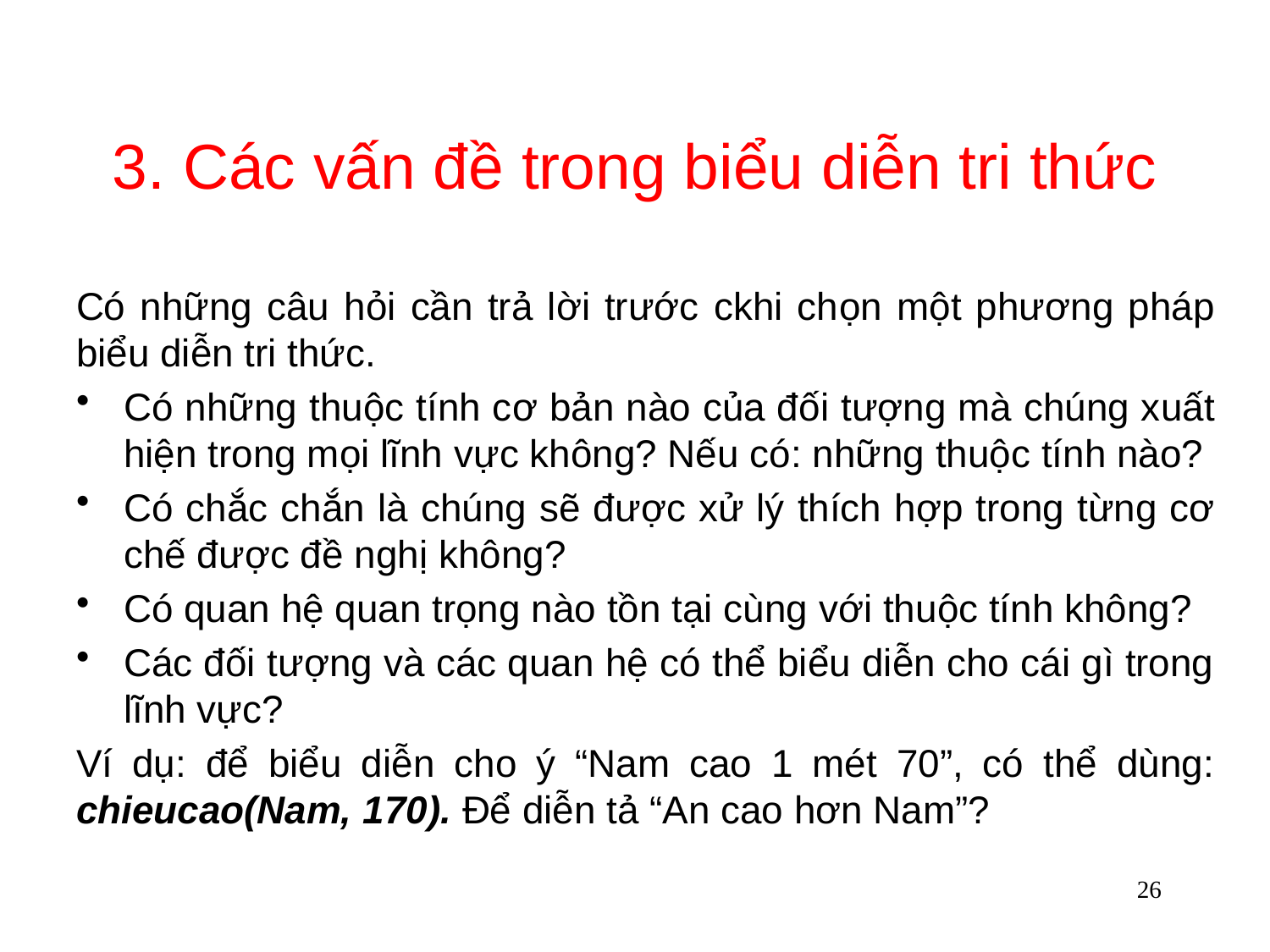

# 3. Các vấn đề trong biểu diễn tri thức
Có những câu hỏi cần trả lời trước ckhi chọn một phương pháp biểu diễn tri thức.
Có những thuộc tính cơ bản nào của đối tượng mà chúng xuất hiện trong mọi lĩnh vực không? Nếu có: những thuộc tính nào?
Có chắc chắn là chúng sẽ được xử lý thích hợp trong từng cơ chế được đề nghị không?
Có quan hệ quan trọng nào tồn tại cùng với thuộc tính không?
Các đối tượng và các quan hệ có thể biểu diễn cho cái gì trong lĩnh vực?
Ví dụ: để biểu diễn cho ý “Nam cao 1 mét 70”, có thể dùng: chieucao(Nam, 170). Để diễn tả “An cao hơn Nam”?

26